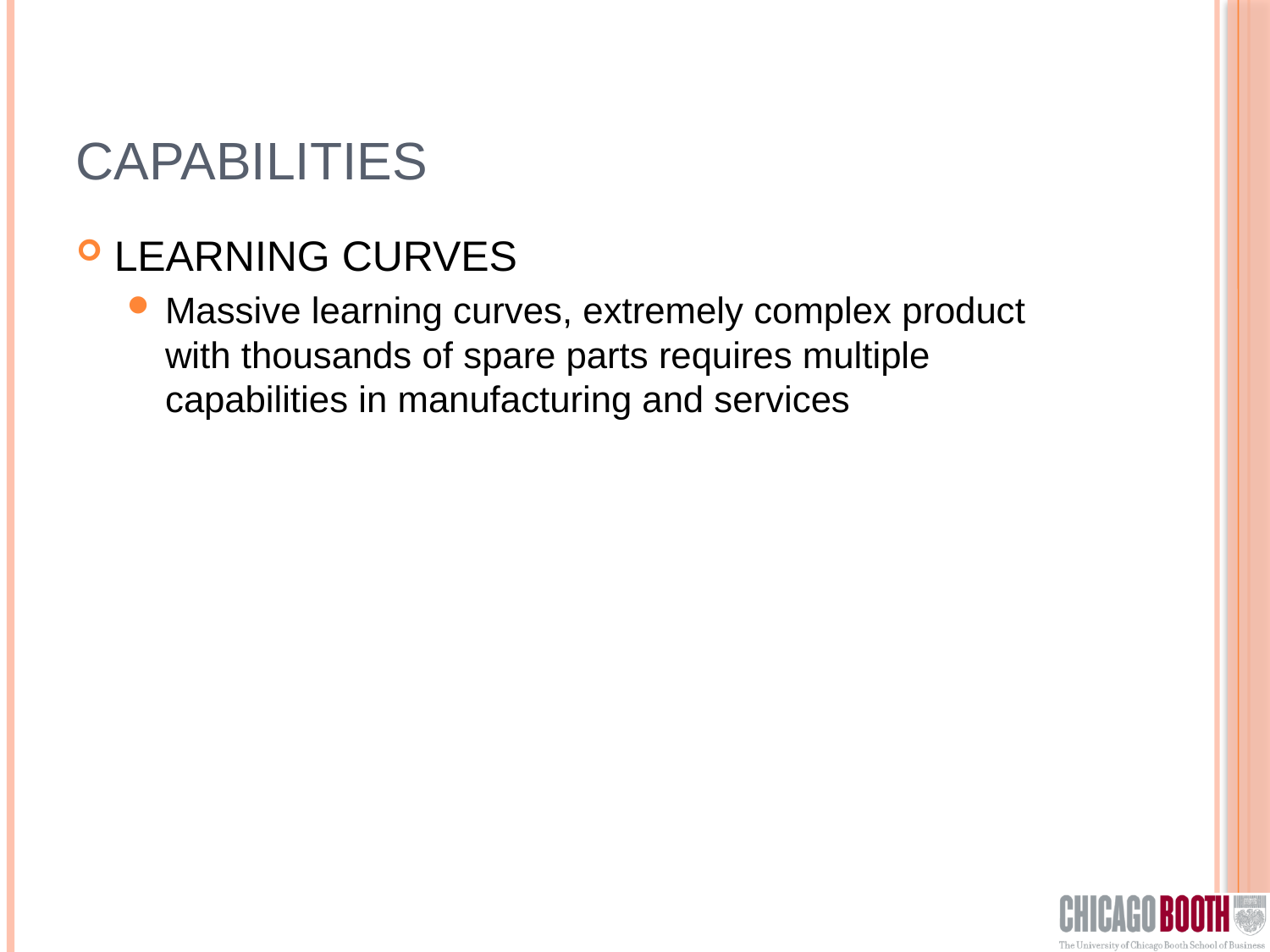

# CAPABILITIES
LEARNING CURVES
Massive learning curves, extremely complex product with thousands of spare parts requires multiple capabilities in manufacturing and services